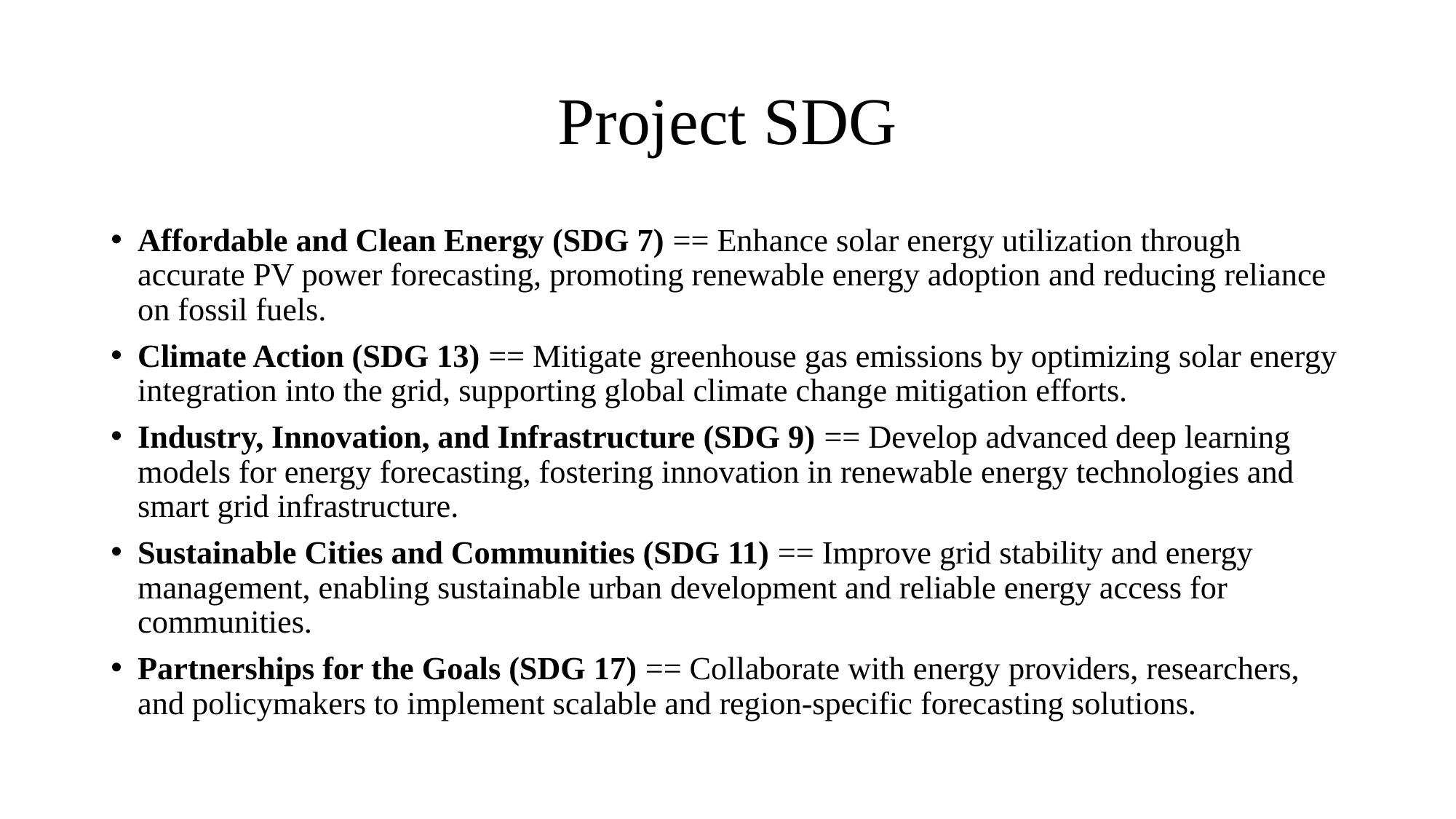

# Project SDG
Affordable and Clean Energy (SDG 7) == Enhance solar energy utilization through accurate PV power forecasting, promoting renewable energy adoption and reducing reliance on fossil fuels.
Climate Action (SDG 13) == Mitigate greenhouse gas emissions by optimizing solar energy integration into the grid, supporting global climate change mitigation efforts.
Industry, Innovation, and Infrastructure (SDG 9) == Develop advanced deep learning models for energy forecasting, fostering innovation in renewable energy technologies and smart grid infrastructure.
Sustainable Cities and Communities (SDG 11) == Improve grid stability and energy management, enabling sustainable urban development and reliable energy access for communities.
Partnerships for the Goals (SDG 17) == Collaborate with energy providers, researchers, and policymakers to implement scalable and region-specific forecasting solutions.